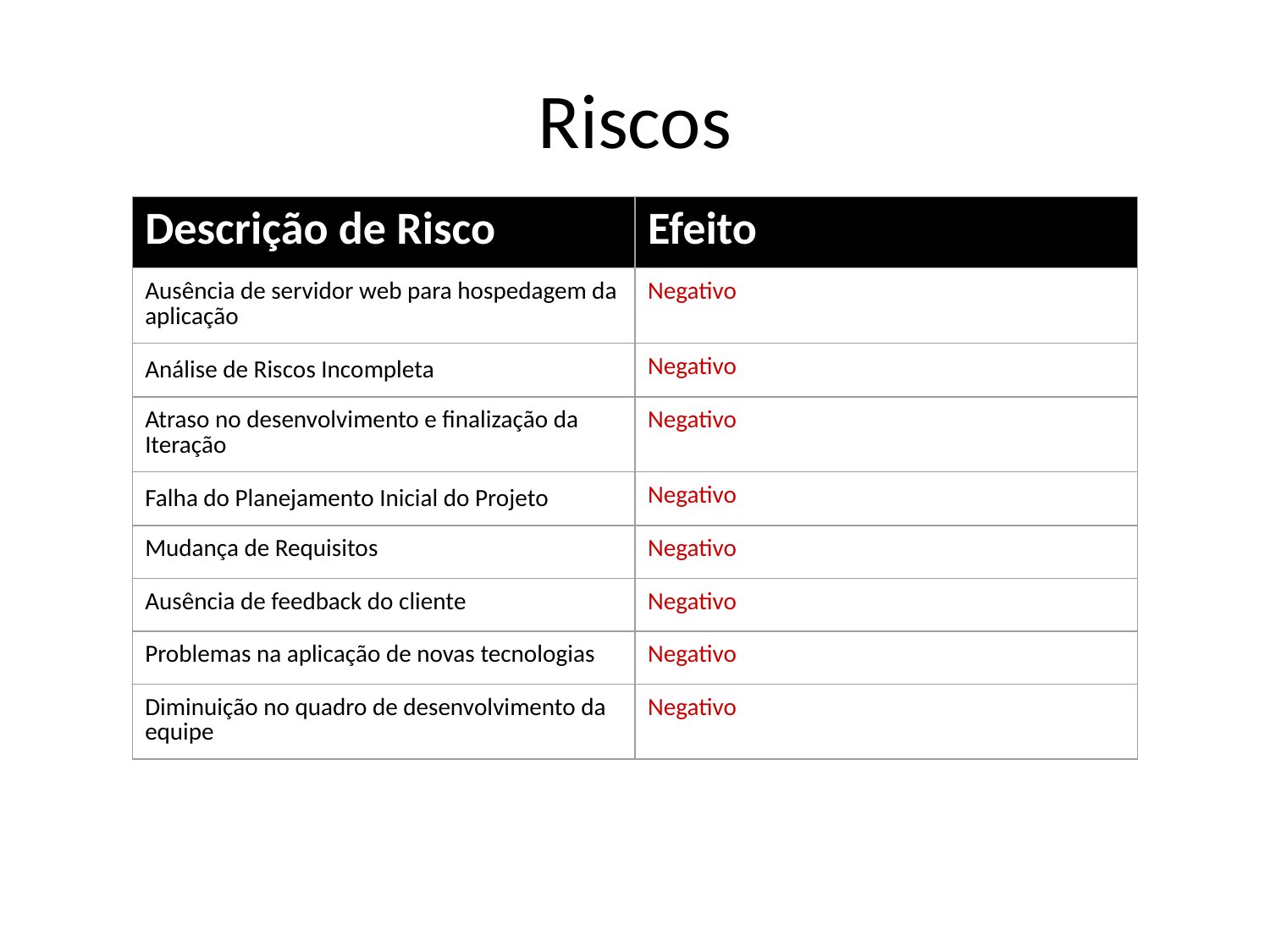

# Riscos
| Descrição de Risco | Efeito |
| --- | --- |
| Ausência de servidor web para hospedagem da aplicação | Negativo |
| Análise de Riscos Incompleta | Negativo |
| Atraso no desenvolvimento e finalização da Iteração | Negativo |
| Falha do Planejamento Inicial do Projeto | Negativo |
| Mudança de Requisitos | Negativo |
| Ausência de feedback do cliente | Negativo |
| Problemas na aplicação de novas tecnologias | Negativo |
| Diminuição no quadro de desenvolvimento da equipe | Negativo |